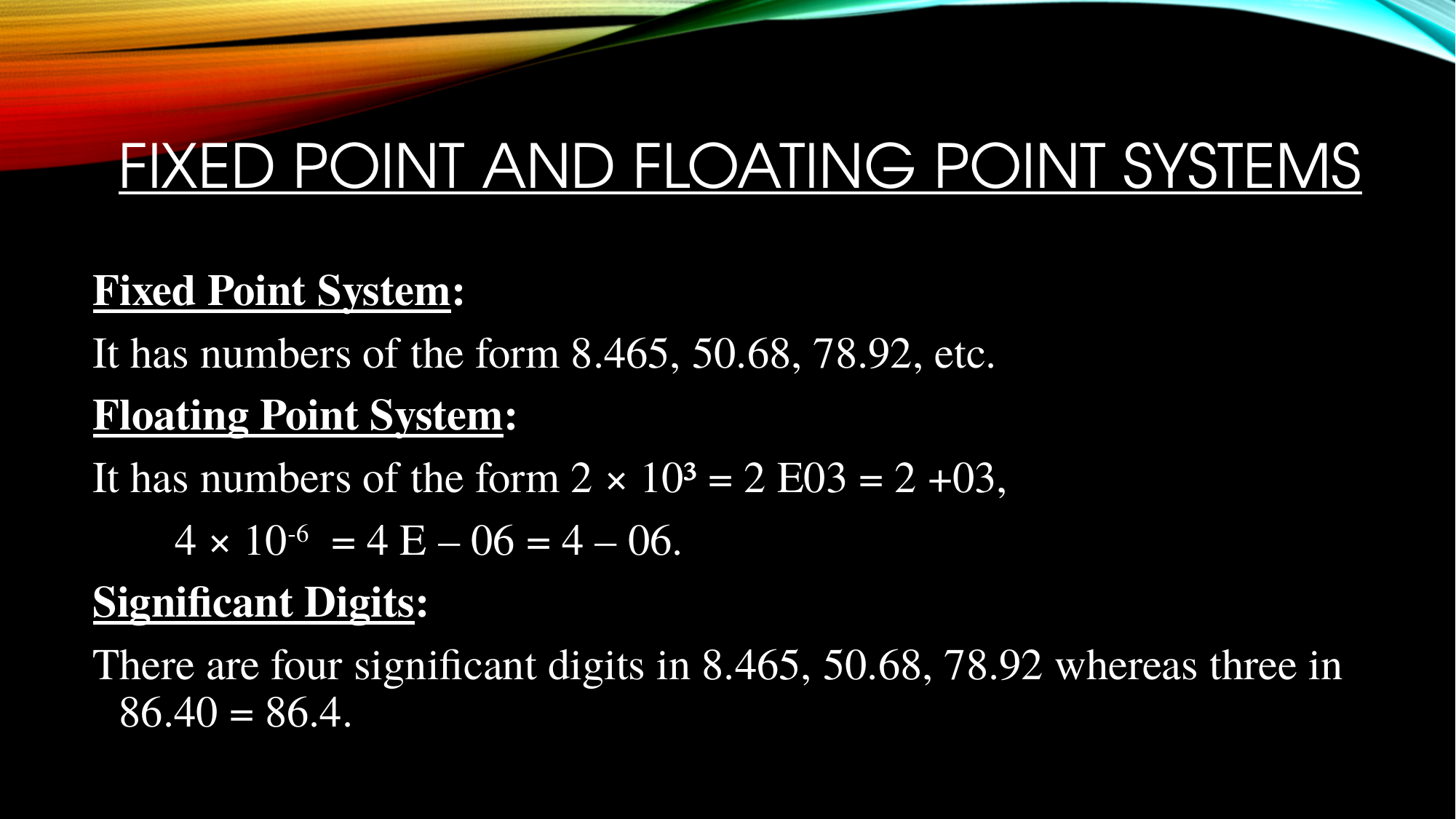

# Fixed point and floating point systems
Fixed Point System:
It has numbers of the form 8.465, 50.68, 78.92, etc.
Floating Point System:
It has numbers of the form 2 × 10³ = 2 E03 = 2 +03,
					     4 × 10-6  = 4 E – 06 = 4 – 06.
Significant Digits:
There are four significant digits in 8.465, 50.68, 78.92 whereas three in 86.40 = 86.4.